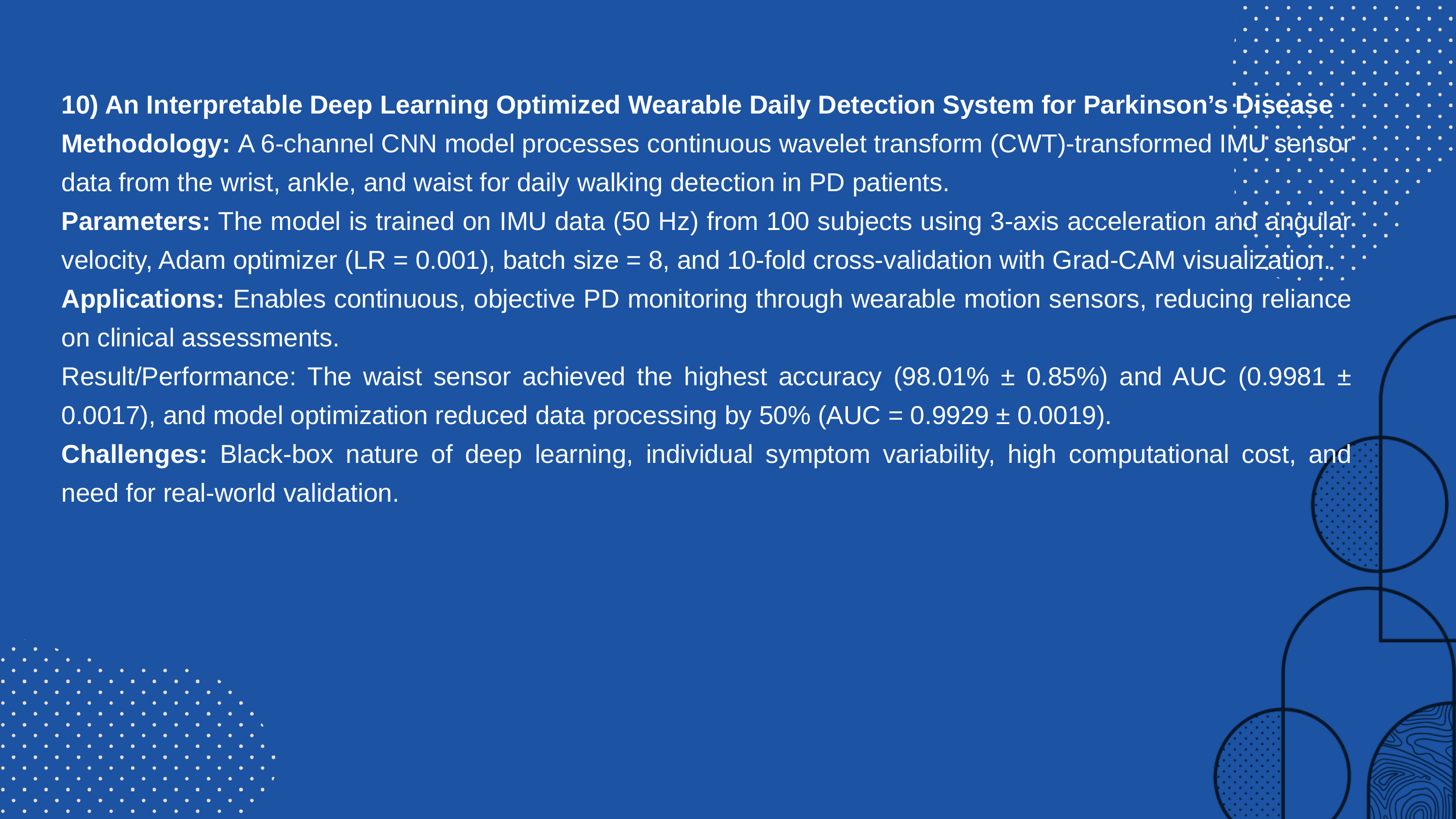

10) An Interpretable Deep Learning Optimized Wearable Daily Detection System for Parkinson’s Disease
Methodology: A 6-channel CNN model processes continuous wavelet transform (CWT)-transformed IMU sensor data from the wrist, ankle, and waist for daily walking detection in PD patients.
Parameters: The model is trained on IMU data (50 Hz) from 100 subjects using 3-axis acceleration and angular velocity, Adam optimizer (LR = 0.001), batch size = 8, and 10-fold cross-validation with Grad-CAM visualization.
Applications: Enables continuous, objective PD monitoring through wearable motion sensors, reducing reliance on clinical assessments.
Result/Performance: The waist sensor achieved the highest accuracy (98.01% ± 0.85%) and AUC (0.9981 ± 0.0017), and model optimization reduced data processing by 50% (AUC = 0.9929 ± 0.0019).
Challenges: Black-box nature of deep learning, individual symptom variability, high computational cost, and need for real-world validation.